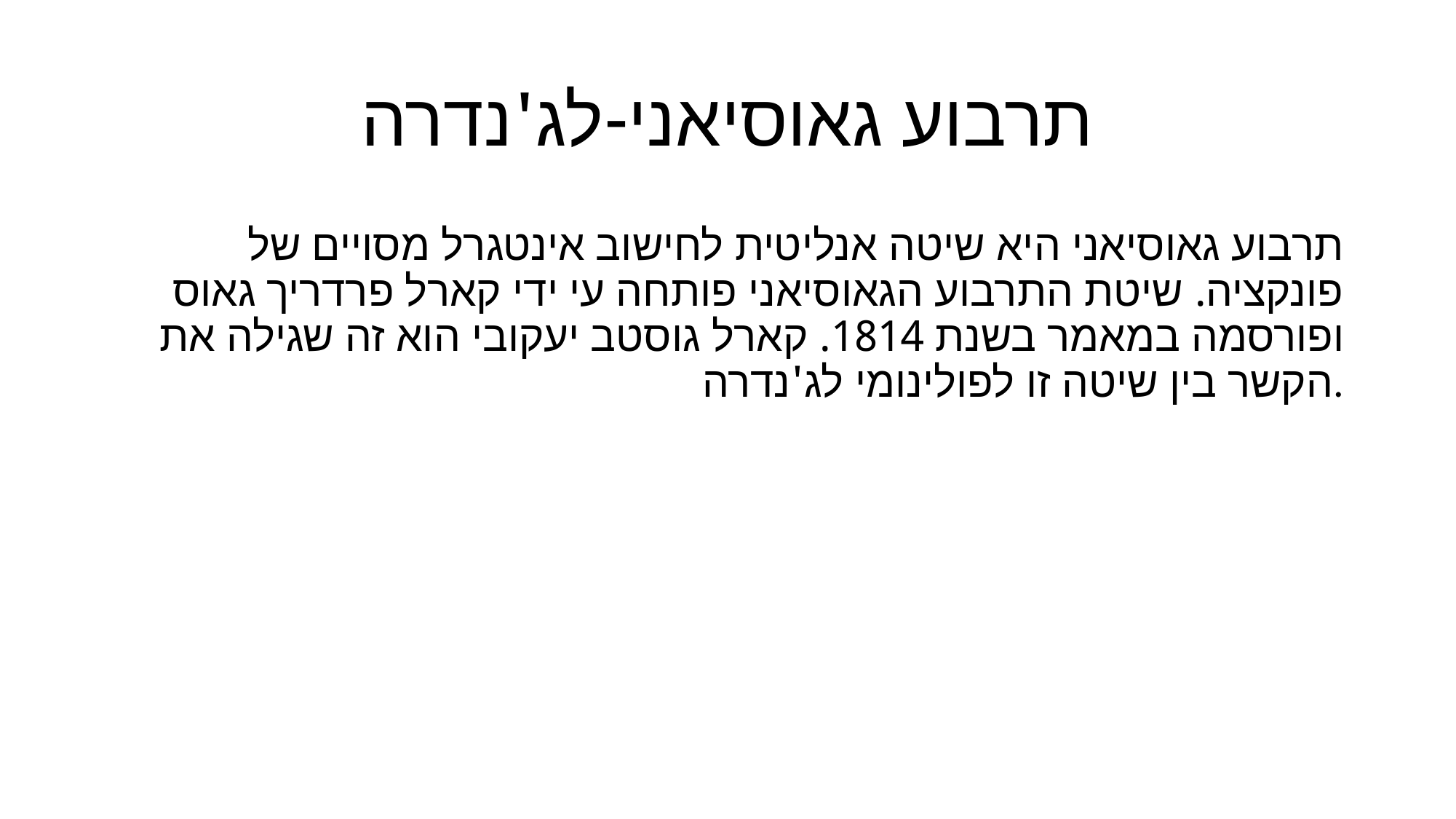

# תרבוע גאוסיאני-לג'נדרה
תרבוע גאוסיאני היא שיטה אנליטית לחישוב אינטגרל מסויים של פונקציה. שיטת התרבוע הגאוסיאני פותחה עי ידי קארל פרדריך גאוס ופורסמה במאמר בשנת 1814. קארל גוסטב יעקובי הוא זה שגילה את הקשר בין שיטה זו לפולינומי לג'נדרה.